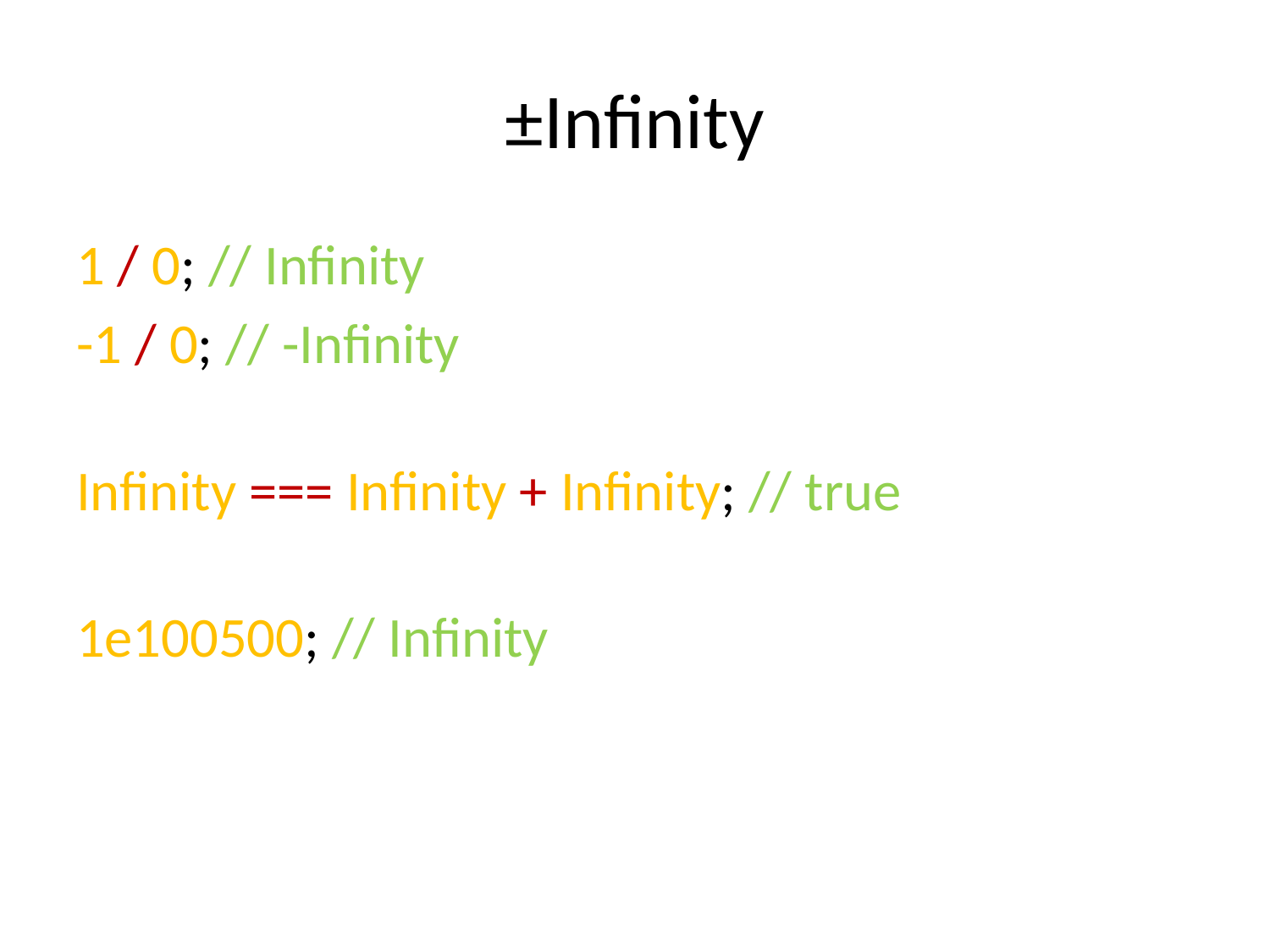

# ±Infinity
1 / 0; // Infinity
-1 / 0; // -Infinity
Infinity === Infinity + Infinity; // true
1e100500; // Infinity